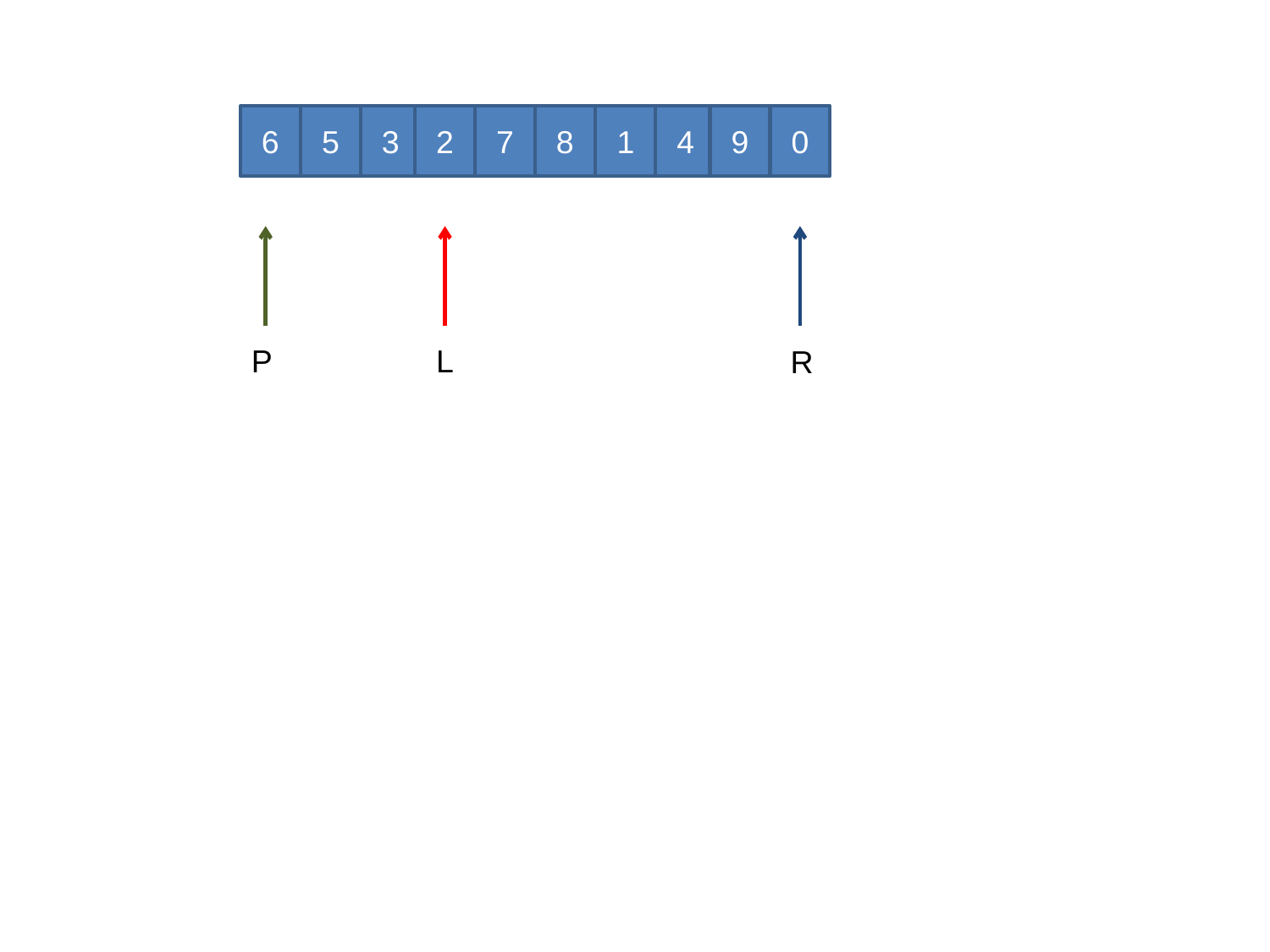

6
5
3
2
7
8
1
4
9
0
P
L
R